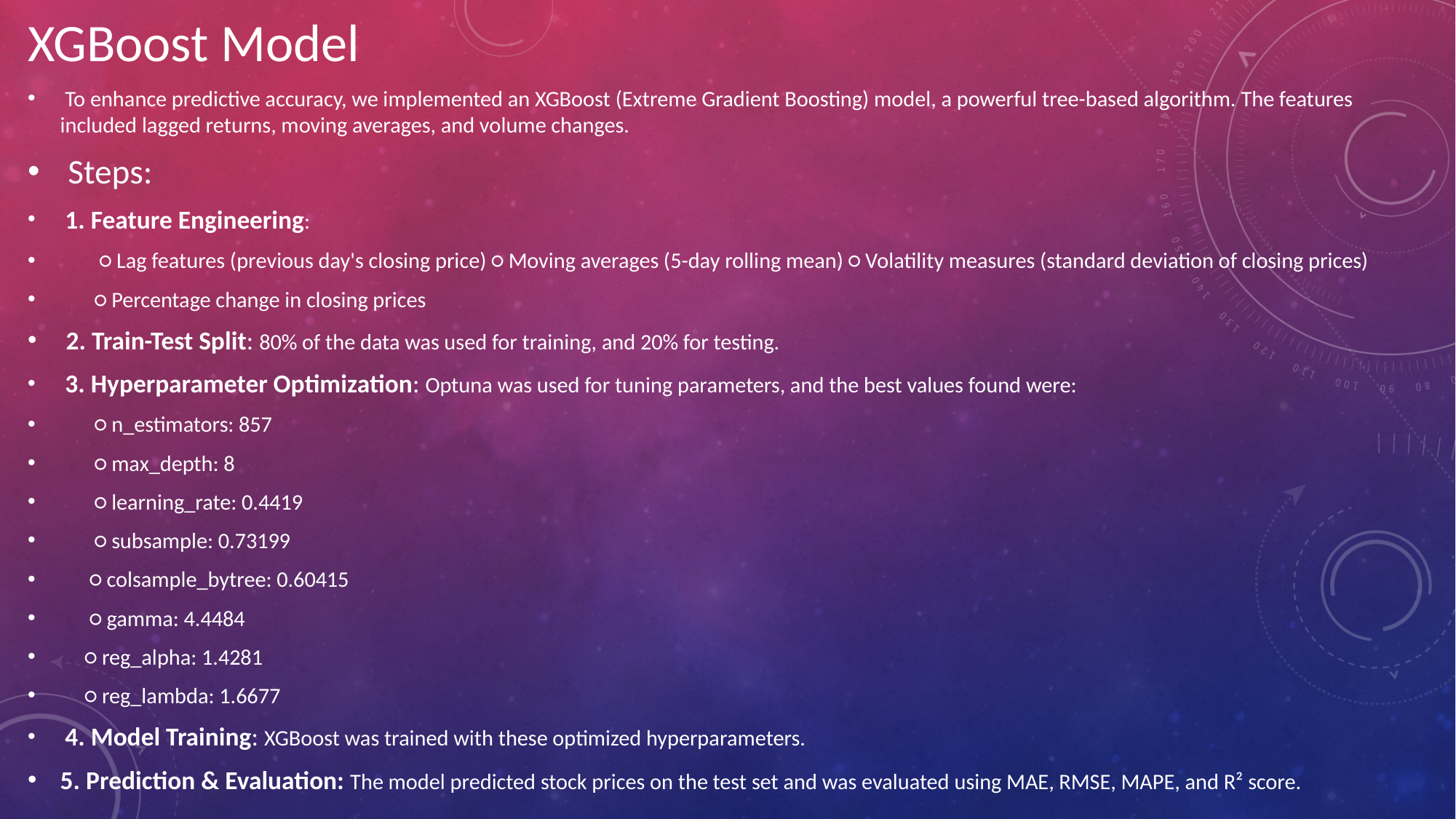

XGBoost Model
 To enhance predictive accuracy, we implemented an XGBoost (Extreme Gradient Boosting) model, a powerful tree-based algorithm. The features included lagged returns, moving averages, and volume changes.
 Steps:
 1. Feature Engineering:
        ○ Lag features (previous day's closing price) ○ Moving averages (5-day rolling mean) ○ Volatility measures (standard deviation of closing prices)
       ○ Percentage change in closing prices
 2. Train-Test Split: 80% of the data was used for training, and 20% for testing.
 3. Hyperparameter Optimization: Optuna was used for tuning parameters, and the best values found were:
       ○ n_estimators: 857
       ○ max_depth: 8
       ○ learning_rate: 0.4419
       ○ subsample: 0.73199
      ○ colsample_bytree: 0.60415
      ○ gamma: 4.4484
     ○ reg_alpha: 1.4281
     ○ reg_lambda: 1.6677
 4. Model Training: XGBoost was trained with these optimized hyperparameters.
5. Prediction & Evaluation: The model predicted stock prices on the test set and was evaluated using MAE, RMSE, MAPE, and R² score.
#